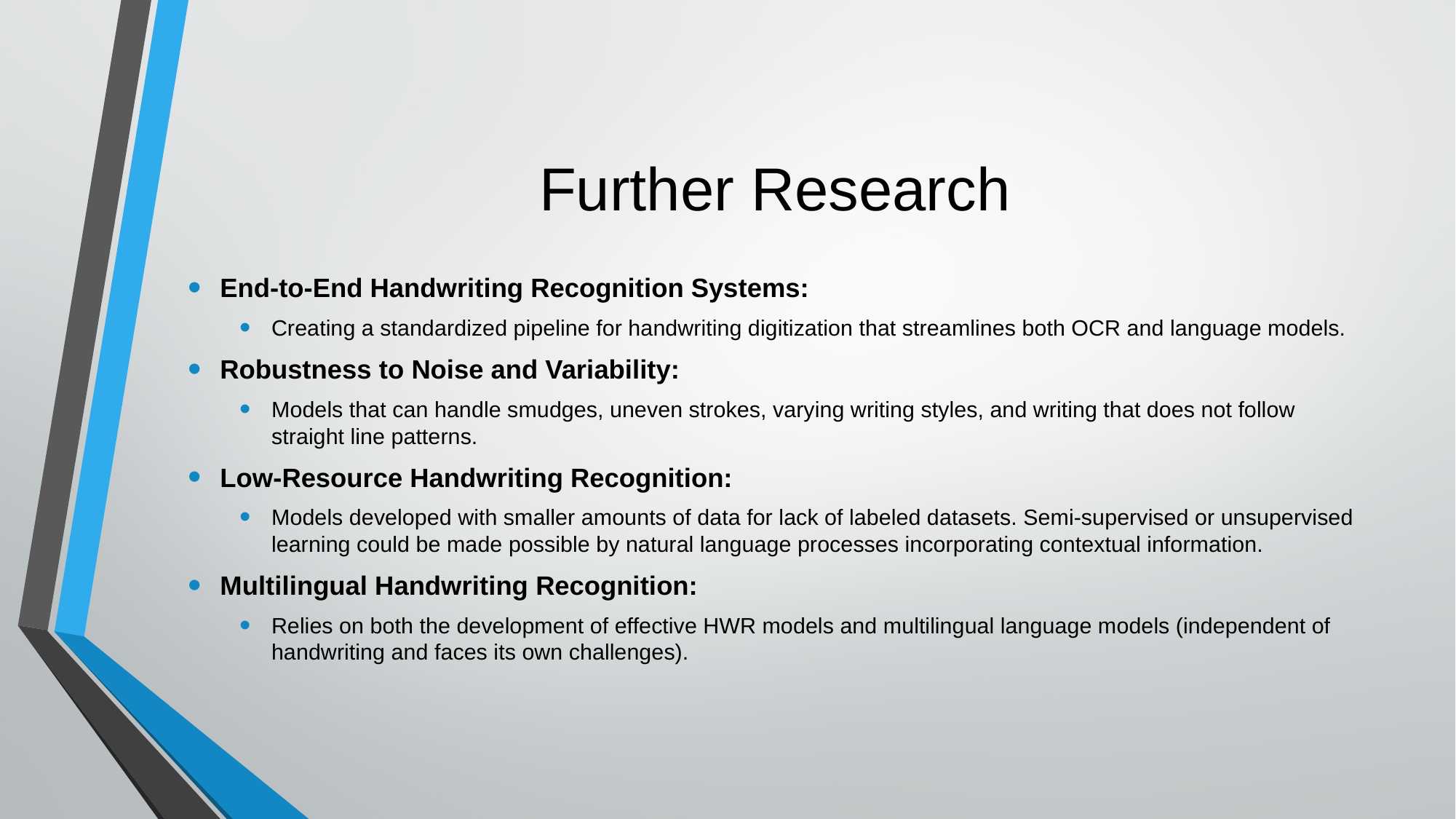

# Further Research
End-to-End Handwriting Recognition Systems:
Creating a standardized pipeline for handwriting digitization that streamlines both OCR and language models.
Robustness to Noise and Variability:
Models that can handle smudges, uneven strokes, varying writing styles, and writing that does not follow straight line patterns.
Low-Resource Handwriting Recognition:
Models developed with smaller amounts of data for lack of labeled datasets. Semi-supervised or unsupervised learning could be made possible by natural language processes incorporating contextual information.
Multilingual Handwriting Recognition:
Relies on both the development of effective HWR models and multilingual language models (independent of handwriting and faces its own challenges).